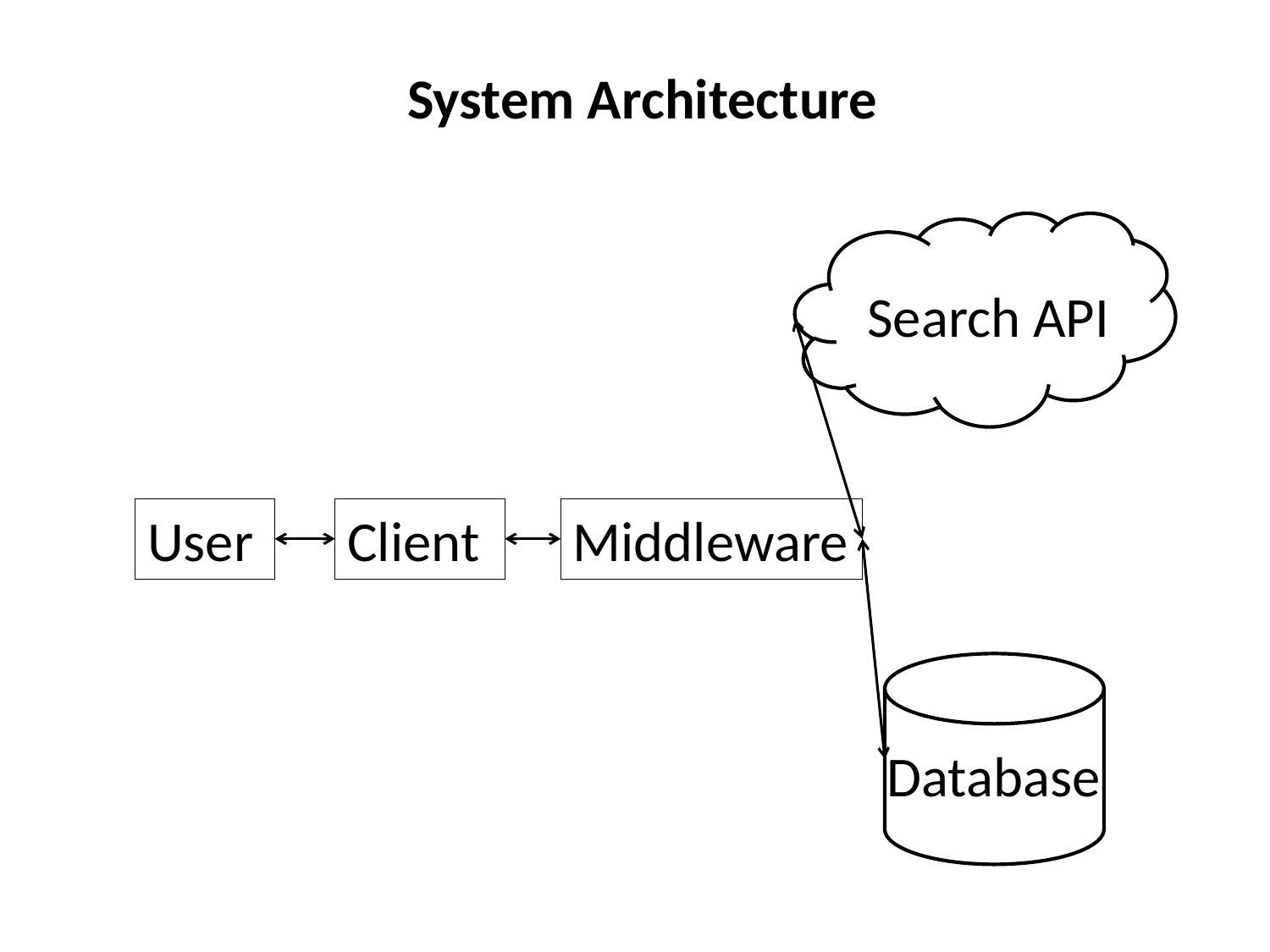

System Architecture

Search API
User
Client
Middleware

Database